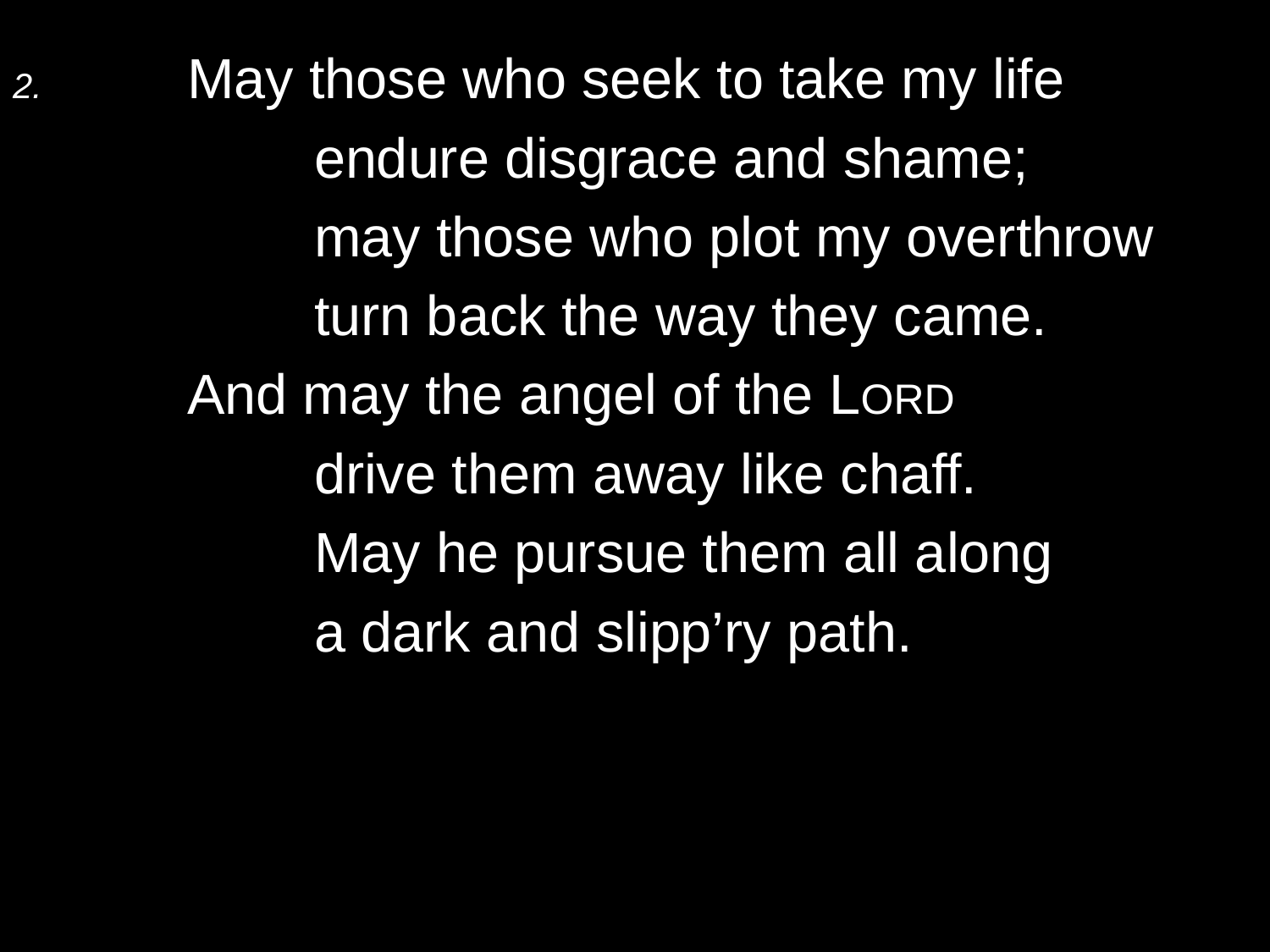

2.	May those who seek to take my life
		endure disgrace and shame;
		may those who plot my overthrow
		turn back the way they came.
	And may the angel of the Lord
		drive them away like chaff.
		May he pursue them all along
		a dark and slipp’ry path.